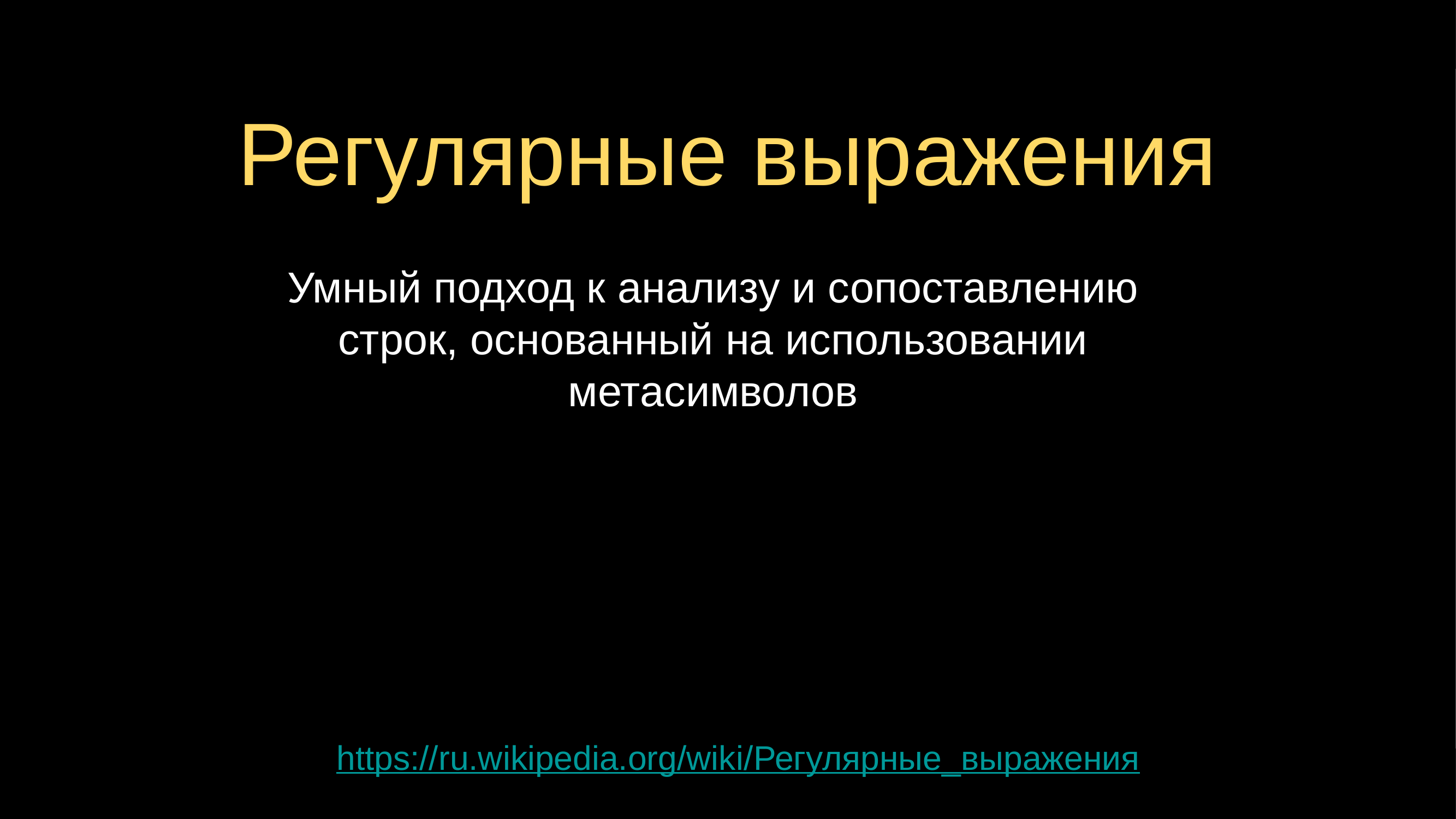

# Регулярные выражения
Умный подход к анализу и сопоставлению строк, основанный на использовании метасимволов
https://ru.wikipedia.org/wiki/Регулярные_выражения